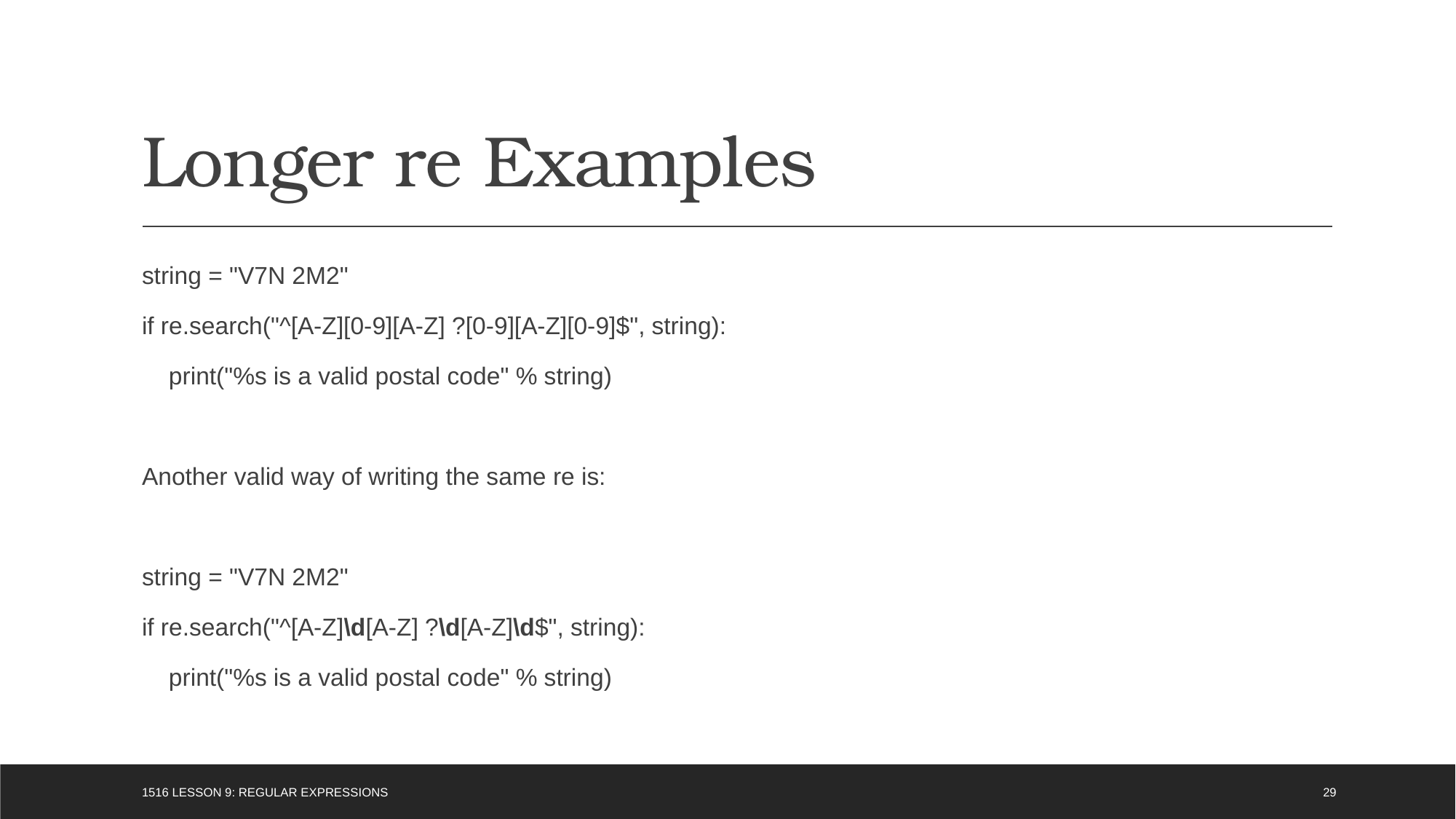

# Longer re Examples
string = "V7N 2M2"
if re.search("^[A-Z][0-9][A-Z] ?[0-9][A-Z][0-9]$", string):
    print("%s is a valid postal code" % string)

Another valid way of writing the same re is:

string = "V7N 2M2"
if re.search("^[A-Z]\d[A-Z] ?\d[A-Z]\d$", string):
    print("%s is a valid postal code" % string)

1516 Lesson 9: Regular Expressions
29